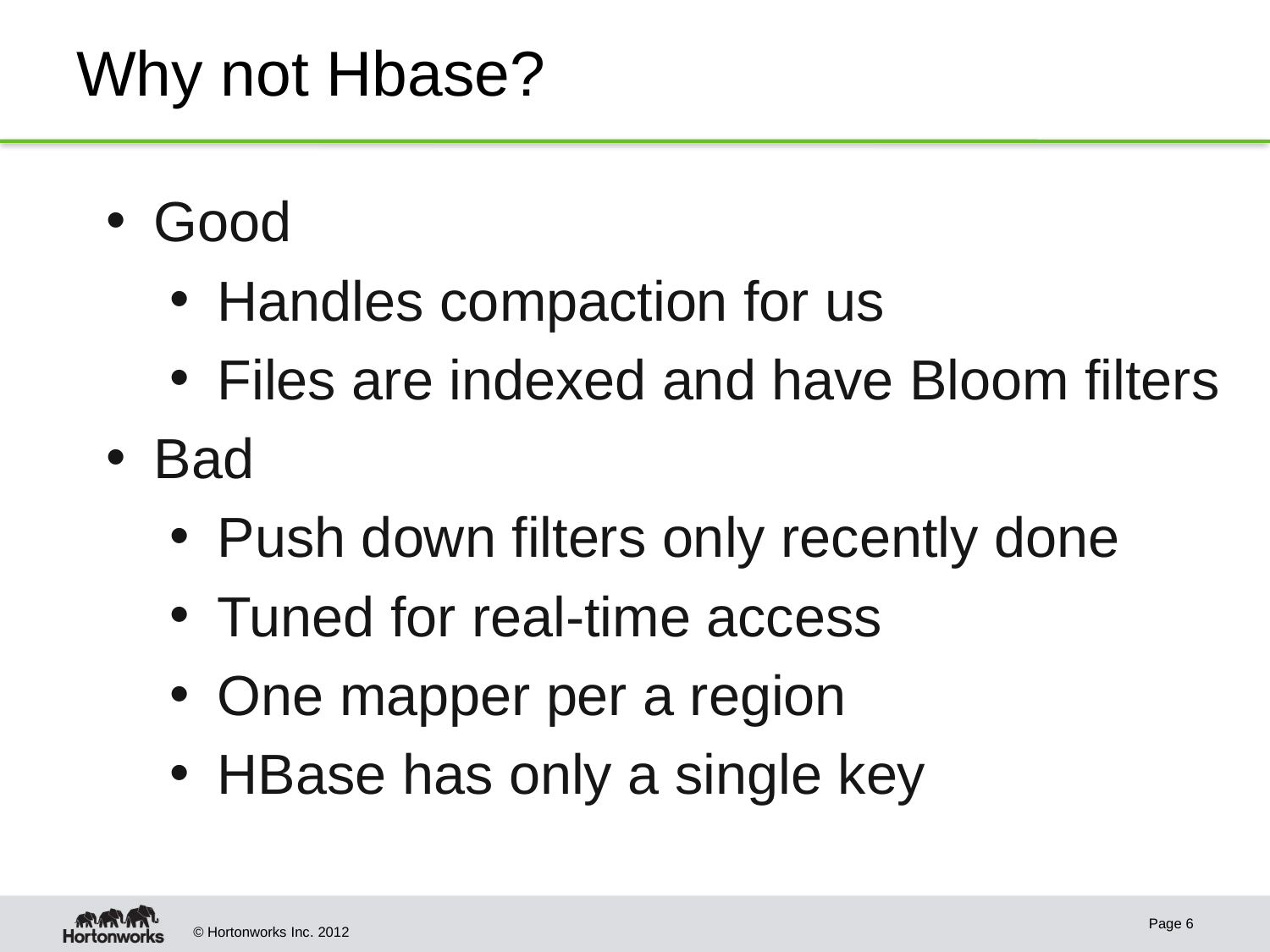

# Why not Hbase?
Good
Handles compaction for us
Files are indexed and have Bloom filters
Bad
Push down filters only recently done
Tuned for real-time access
One mapper per a region
HBase has only a single key

Page 6